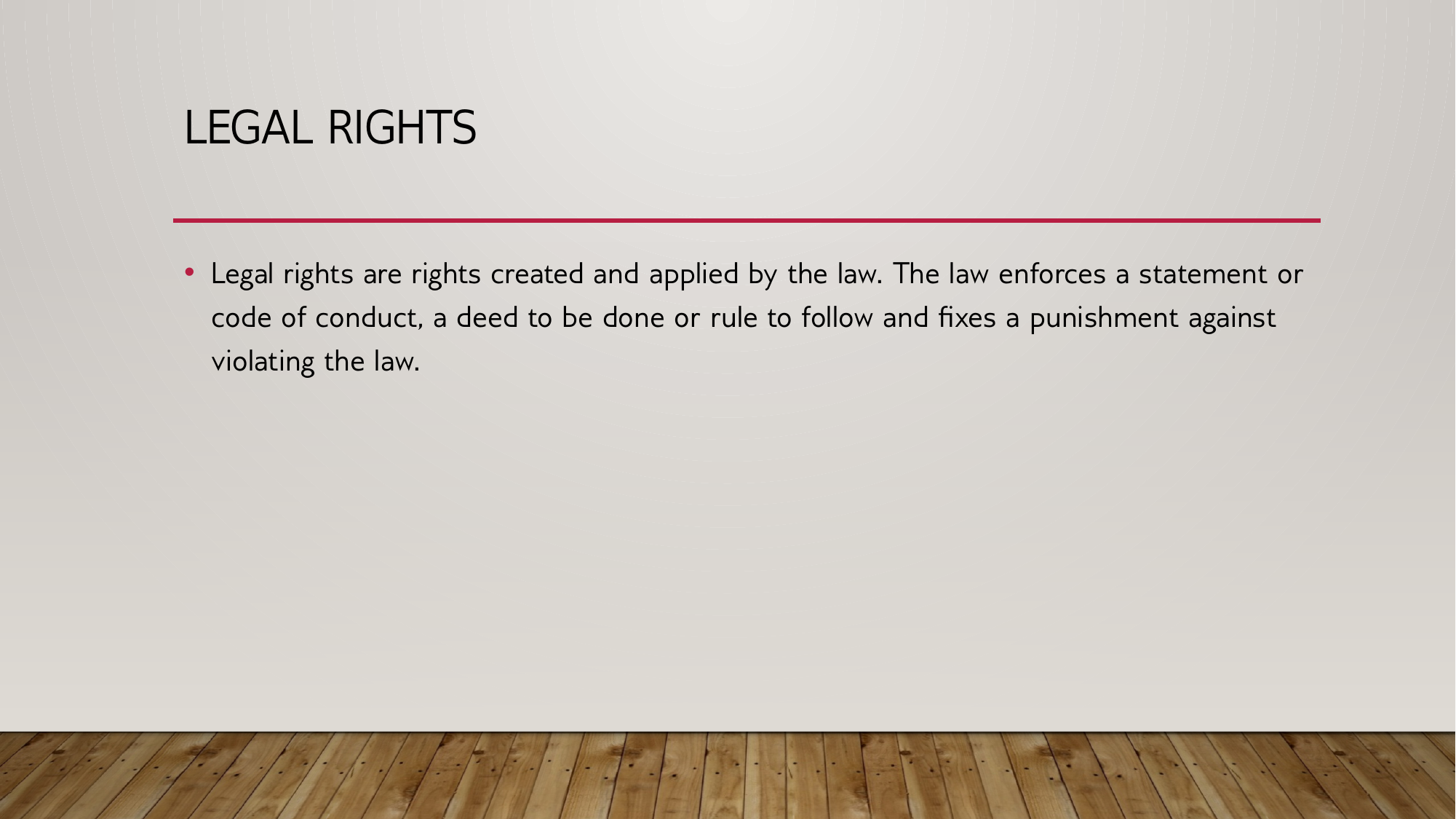

# Legal Rights
Legal rights are rights created and applied by the law. The law enforces a statement or code of conduct, a deed to be done or rule to follow and fixes a punishment against violating the law.